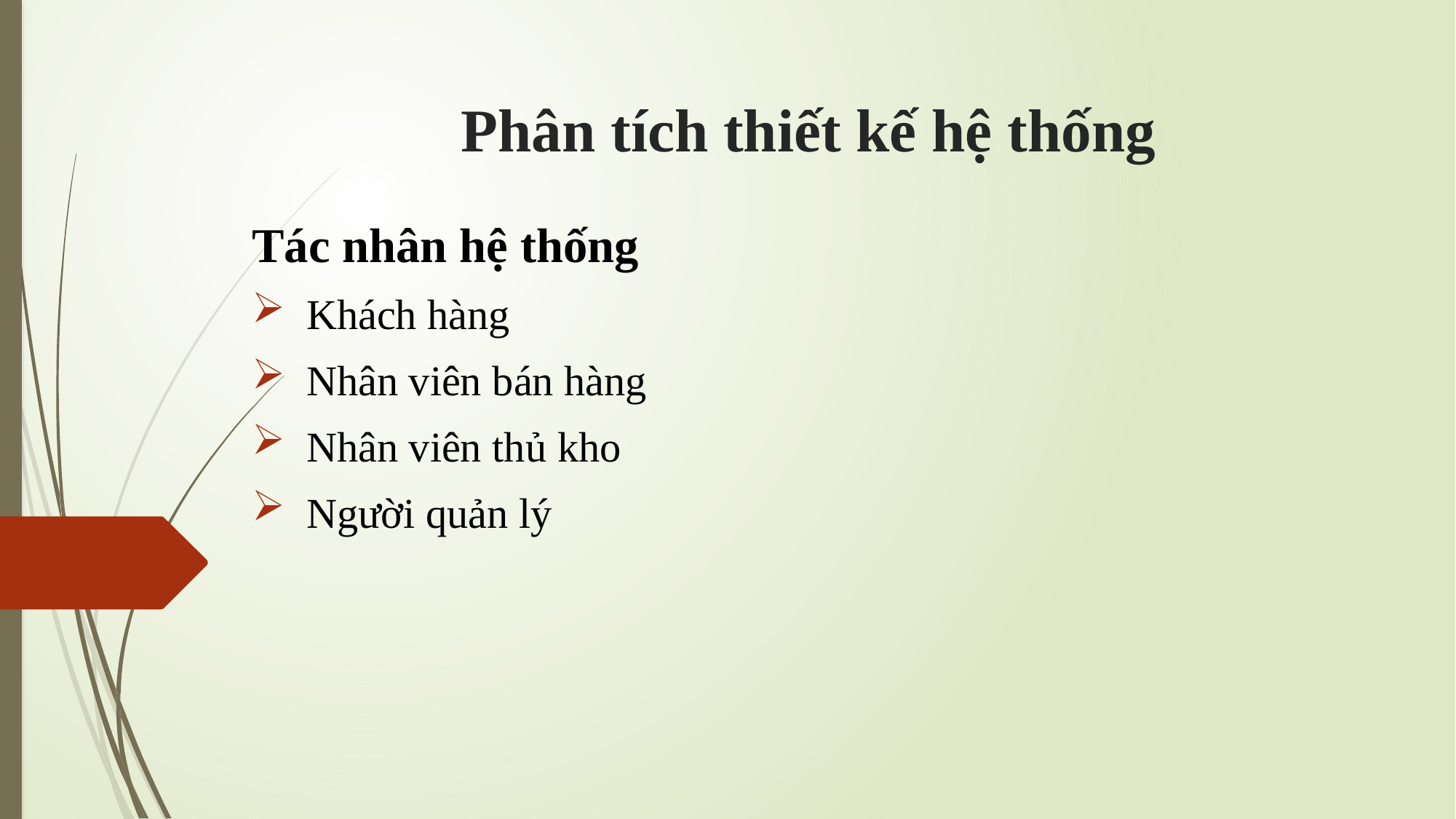

# Phân tích thiết kế hệ thống
Tác nhân hệ thống
Khách hàng
Nhân viên bán hàng
Nhân viên thủ kho
Người quản lý